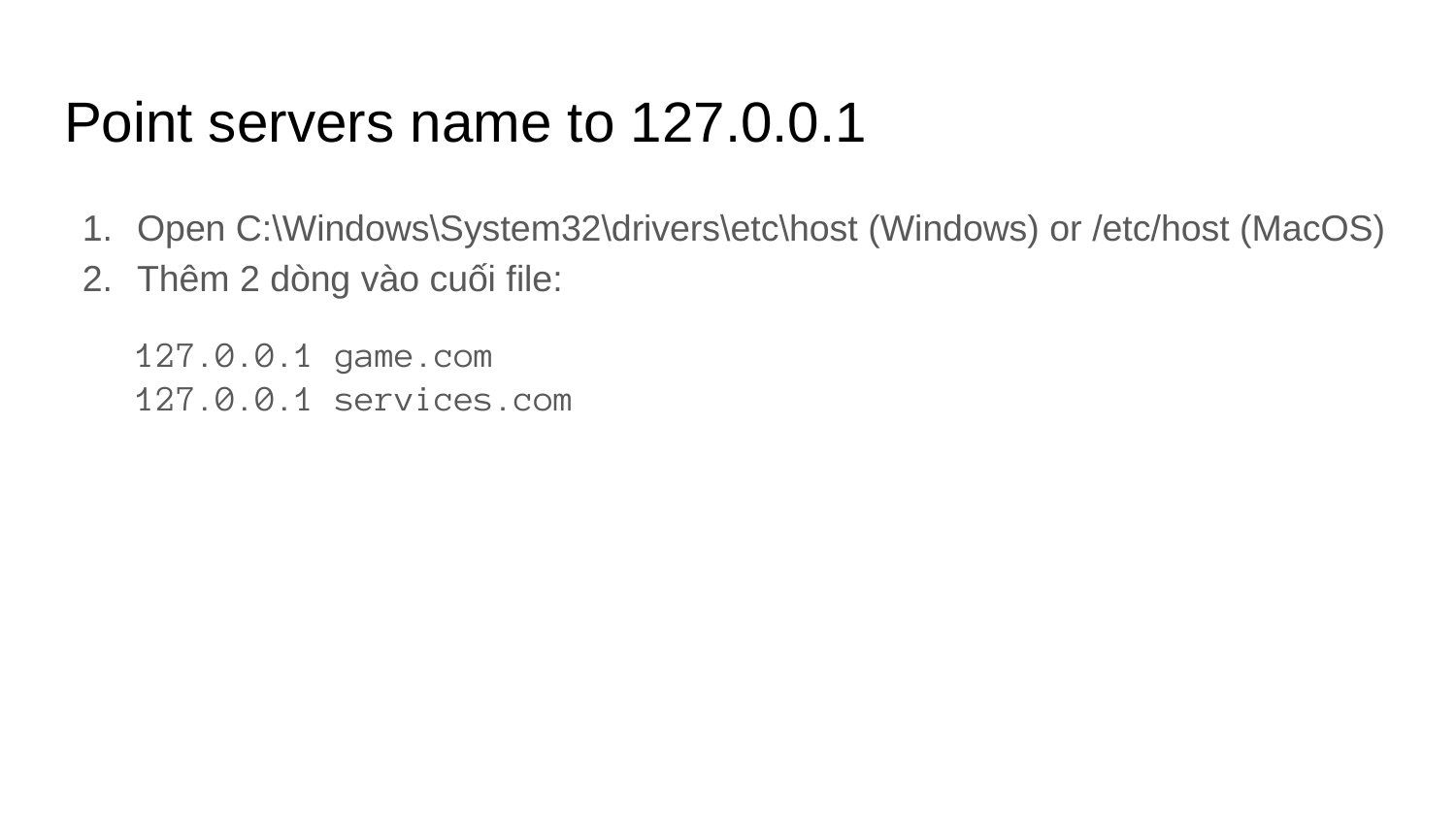

# Point servers name to 127.0.0.1
Open C:\Windows\System32\drivers\etc\host (Windows) or /etc/host (MacOS)
Thêm 2 dòng vào cuối file:
127.0.0.1 game.com
127.0.0.1 services.com